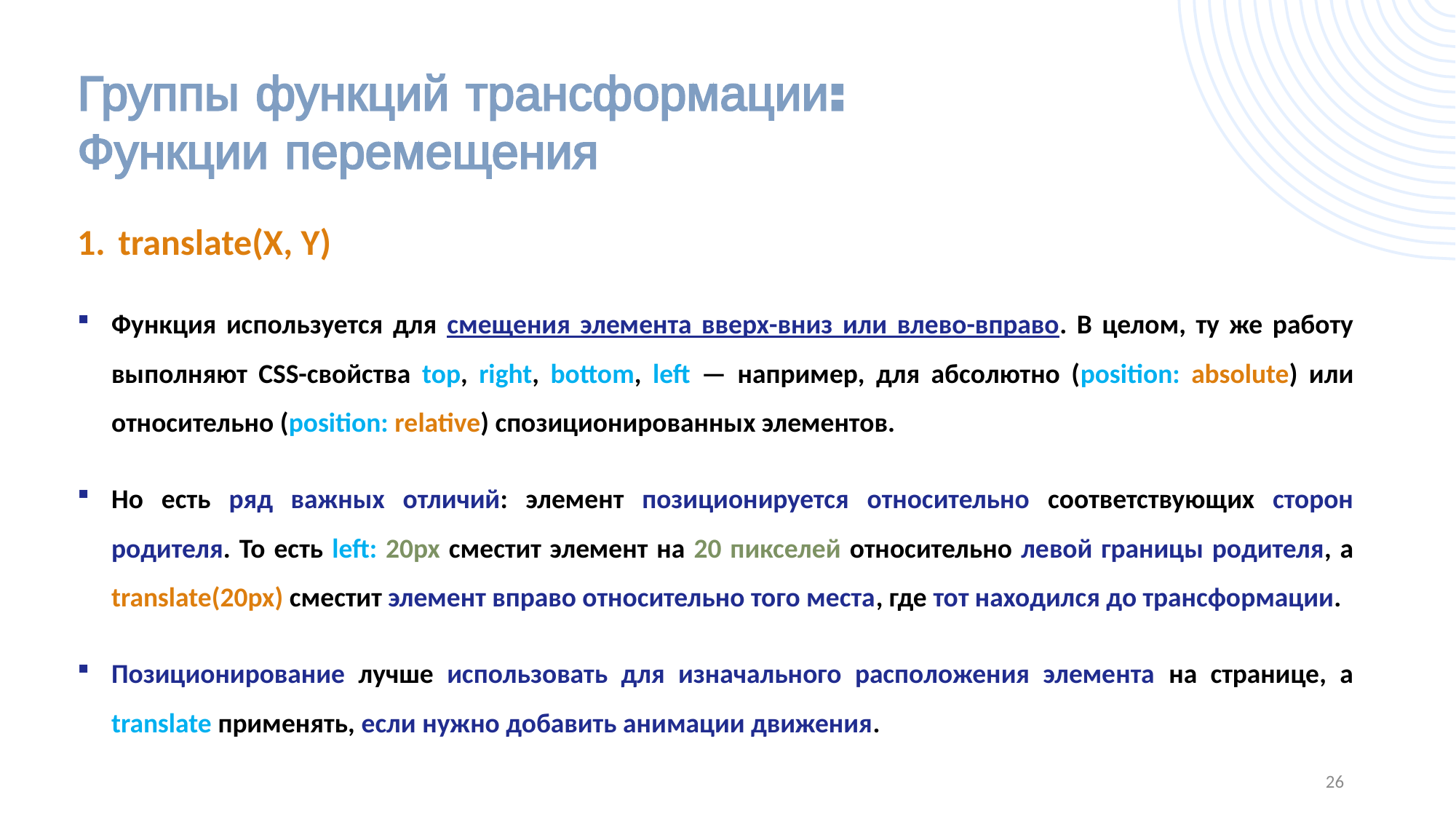

# Группы функций трансформации: Функции перемещения
translate(X, Y)
Функция используется для смещения элемента вверх-вниз или влево-вправо. В целом, ту же работу выполняют CSS-свойства top, right, bottom, left — например, для абсолютно (position: absolute) или относительно (position: relative) спозиционированных элементов.
Но есть ряд важных отличий: элемент позиционируется относительно соответствующих сторон родителя. То есть left: 20px сместит элемент на 20 пикселей относительно левой границы родителя, а translate(20px) сместит элемент вправо относительно того места, где тот находился до трансформации.
Позиционирование лучше использовать для изначального расположения элемента на странице, а translate применять, если нужно добавить анимации движения.
26